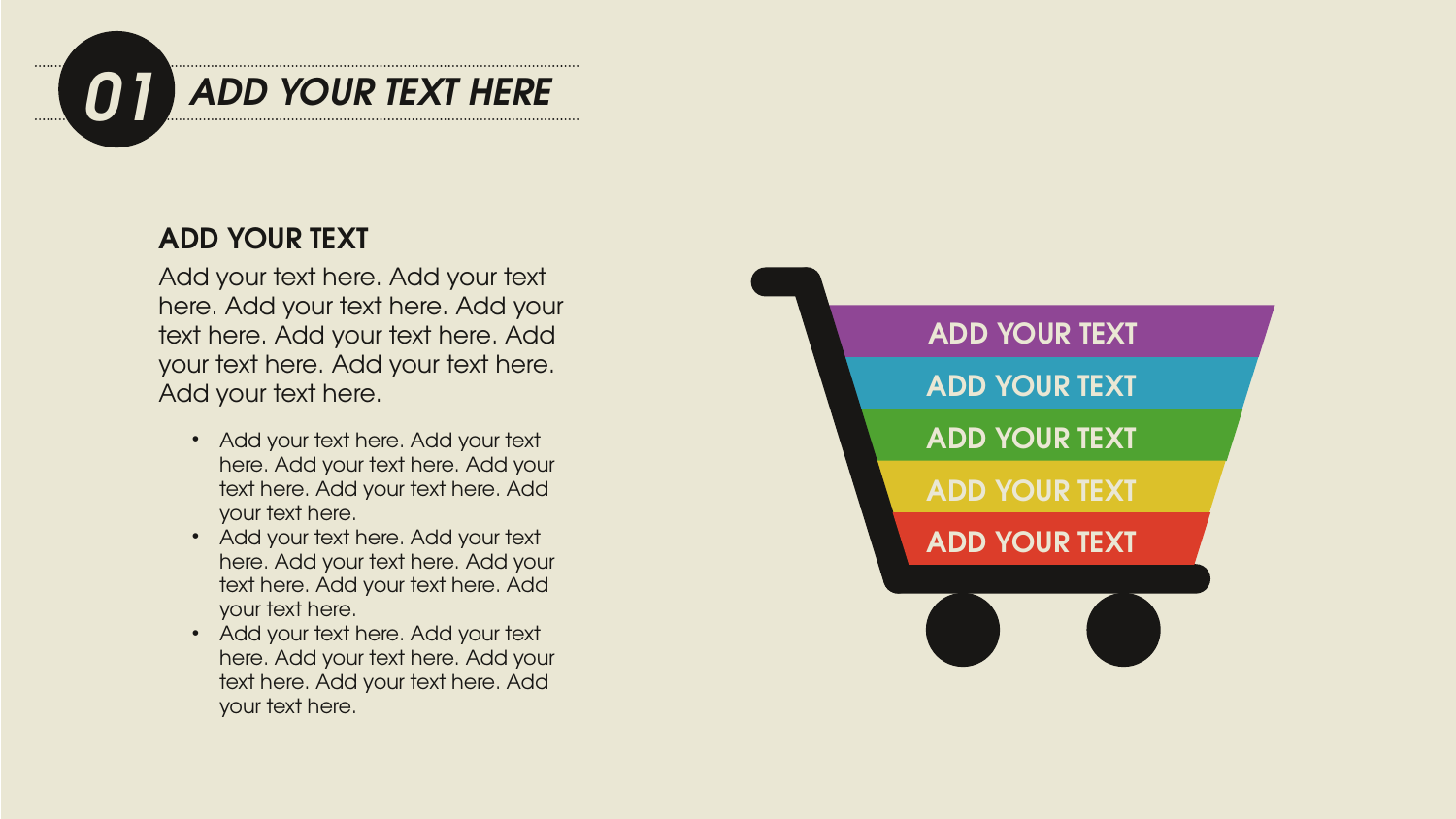

01
ADD YOUR TEXT HERE
ADD YOUR TEXT
Add your text here. Add your text here. Add your text here. Add your text here. Add your text here. Add your text here. Add your text here.
Add your text here.

ADD YOUR TEXT

ADD YOUR TEXT

ADD YOUR TEXT
Add your text here. Add your text here. Add your text here. Add your text here. Add your text here. Add your text here.
Add your text here. Add your text here. Add your text here. Add your text here. Add your text here. Add your text here.
Add your text here. Add your text here. Add your text here. Add your text here. Add your text here. Add your text here.

ADD YOUR TEXT

ADD YOUR TEXT